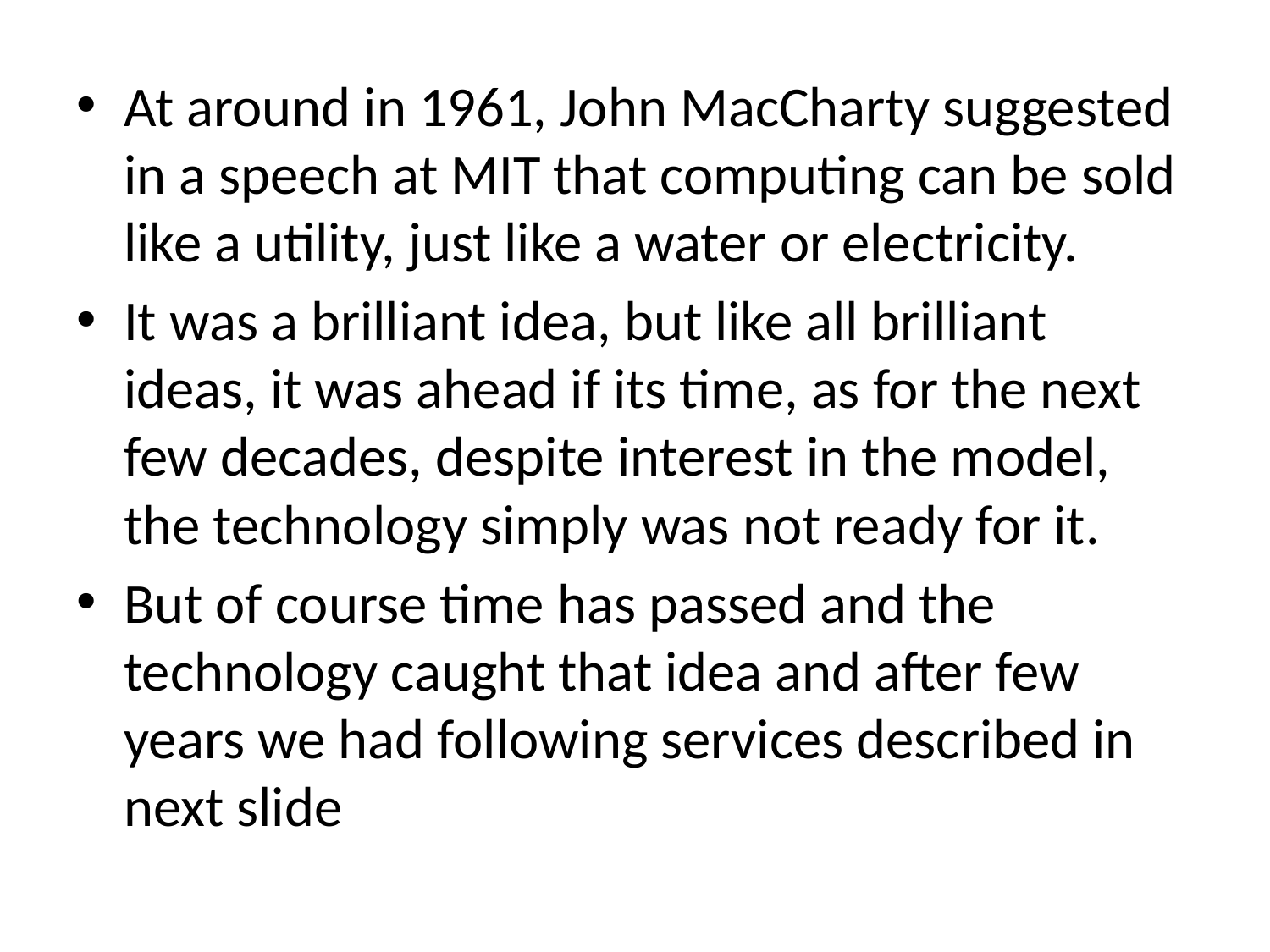

At around in 1961, John MacCharty suggested in a speech at MIT that computing can be sold like a utility, just like a water or electricity.
It was a brilliant idea, but like all brilliant ideas, it was ahead if its time, as for the next few decades, despite interest in the model, the technology simply was not ready for it.
But of course time has passed and the technology caught that idea and after few years we had following services described in next slide